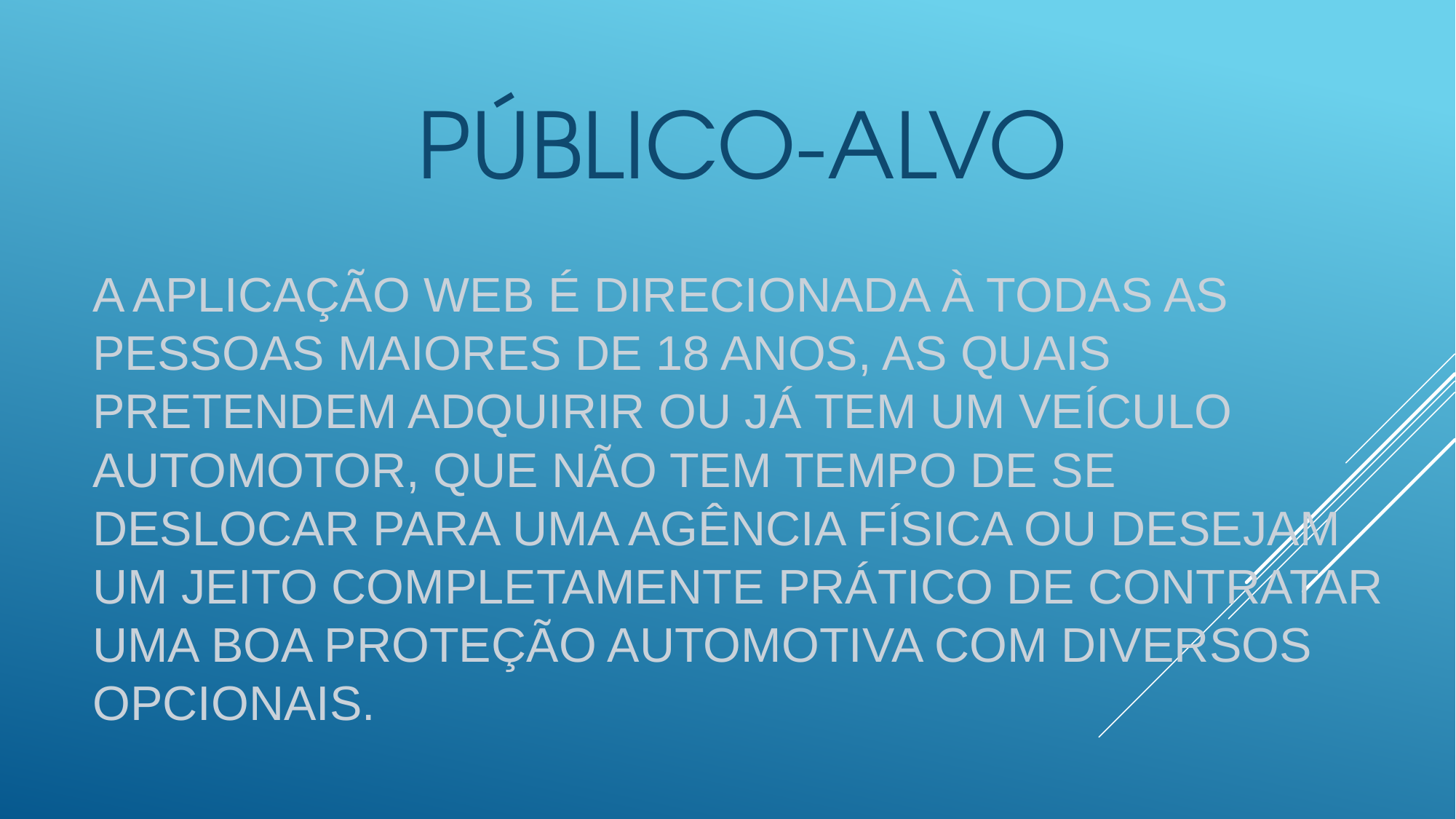

PÚBLICO-ALVO
# A aplicação web é direcionada à todas as pessoas maiores de 18 anos, as quais pretendem adquirir ou já tem um veículo automotor, que não tem tempo de se deslocar para uma agência física ou desejam um jeito completamente prático de contratar uma boa proteção automotiva com diversos opcionais.